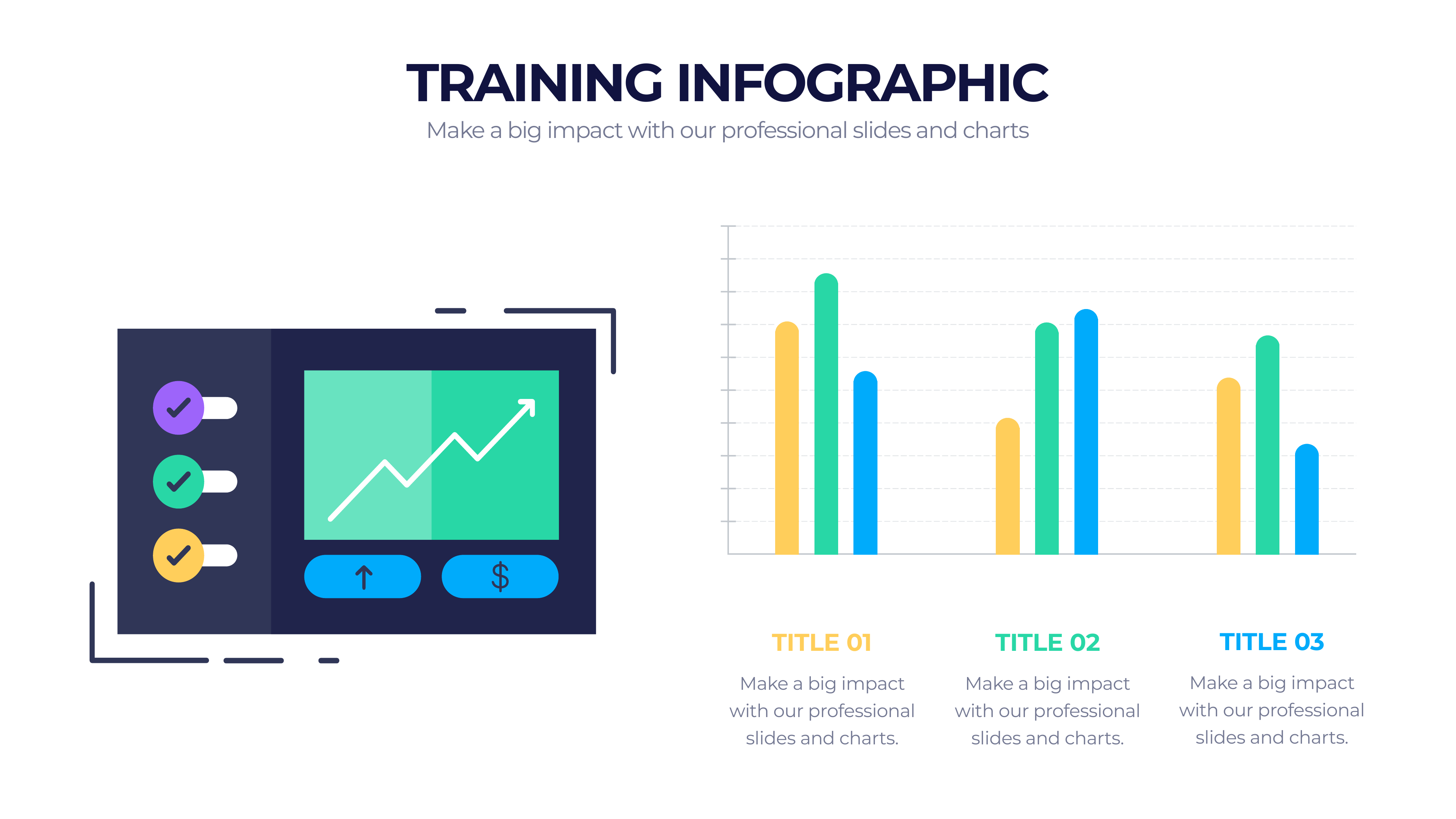

TRAINING INFOGRAPHIC
Make a big impact with our professional slides and charts

### Chart

| Category | Series 1 | Series 2 | Series 3 |
|---|---|---|---|
| Category 1 | 7.2 | 8.6 | 5.6 |
| Category 2 | 4.2 | 7.1 | 7.5 |
| Category 3 | 5.4 | 6.7 | 3.4 |

TITLE 03
TITLE 01
TITLE 02
Make a big impact
with our professional
slides and charts.
Make a big impact
with our professional
slides and charts.
Make a big impact
with our professional
slides and charts.